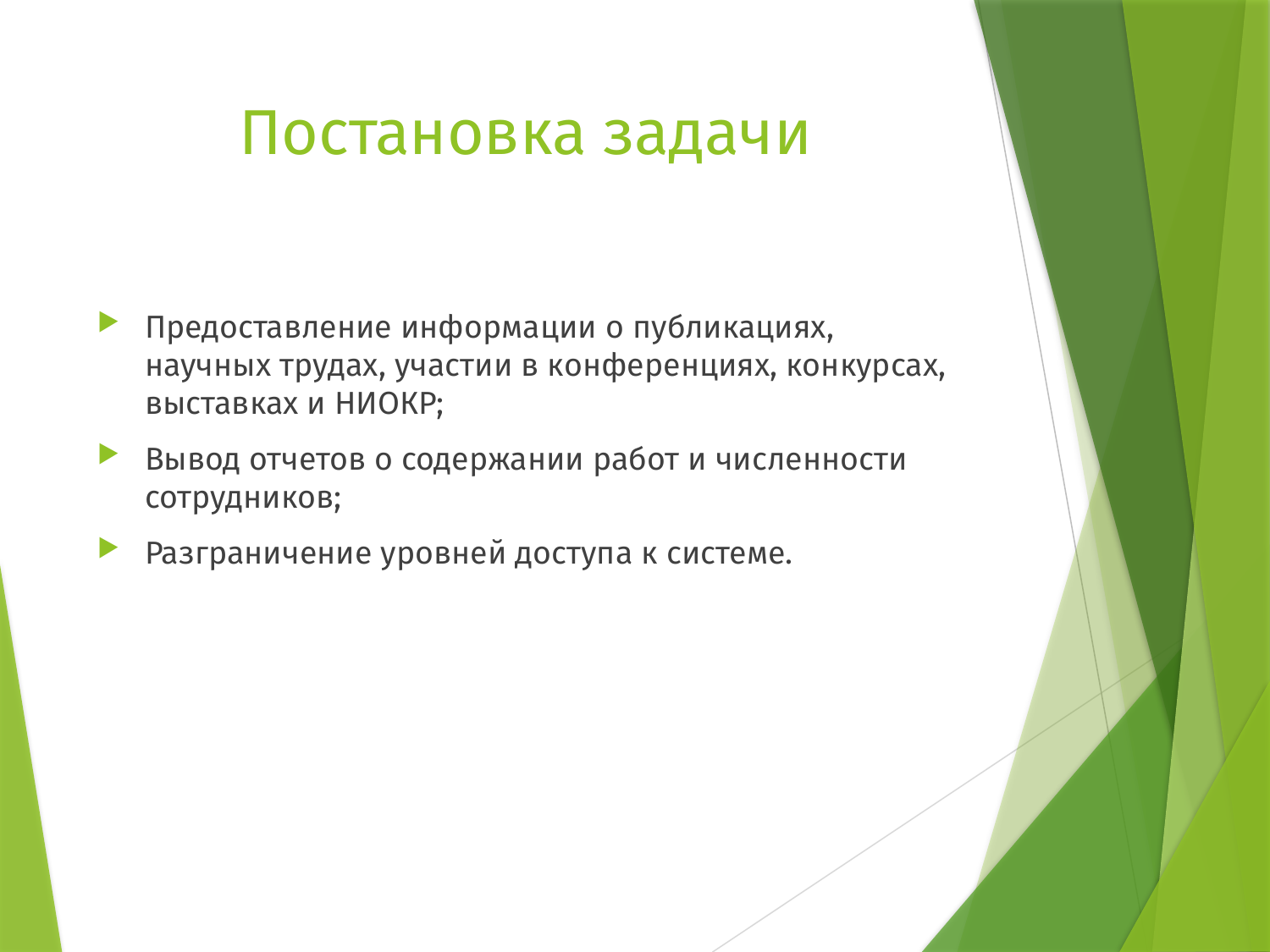

# Постановка задачи
Предоставление информации о публикациях, научных трудах, участии в конференциях, конкурсах, выставках и НИОКР;
Вывод отчетов о содержании работ и численности сотрудников;
Разграничение уровней доступа к системе.